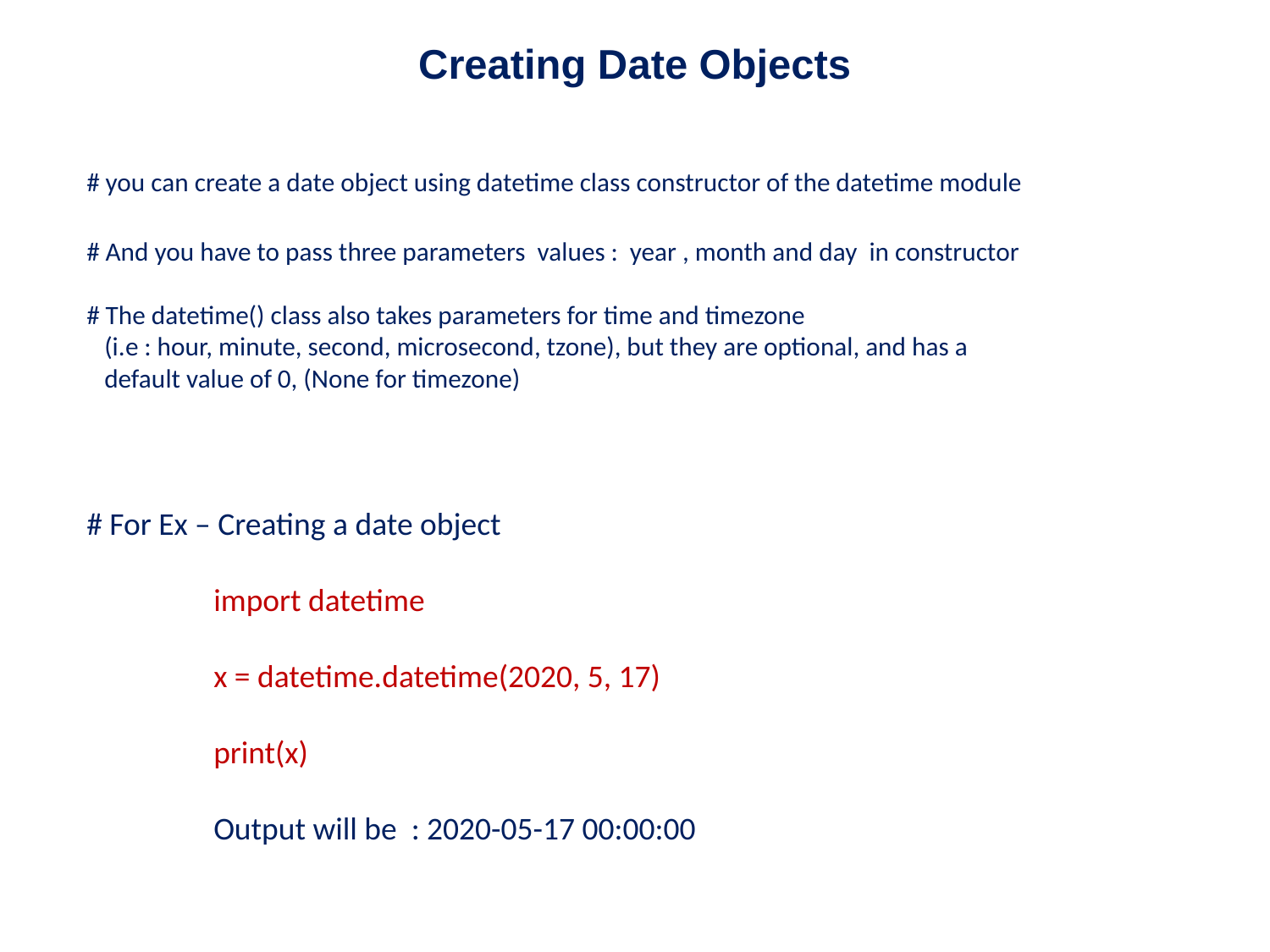

# Creating Date Objects
# you can create a date object using datetime class constructor of the datetime module

# And you have to pass three parameters  values :  year , month and day  in constructor

# The datetime() class also takes parameters for time and timezone
   (i.e : hour, minute, second, microsecond, tzone), but they are optional, and has a
   default value of 0, (None for timezone)

# For Ex – Creating a date object

	import datetime
	x = datetime.datetime(2020, 5, 17)
	print(x)

	Output will be  : 2020-05-17 00:00:00